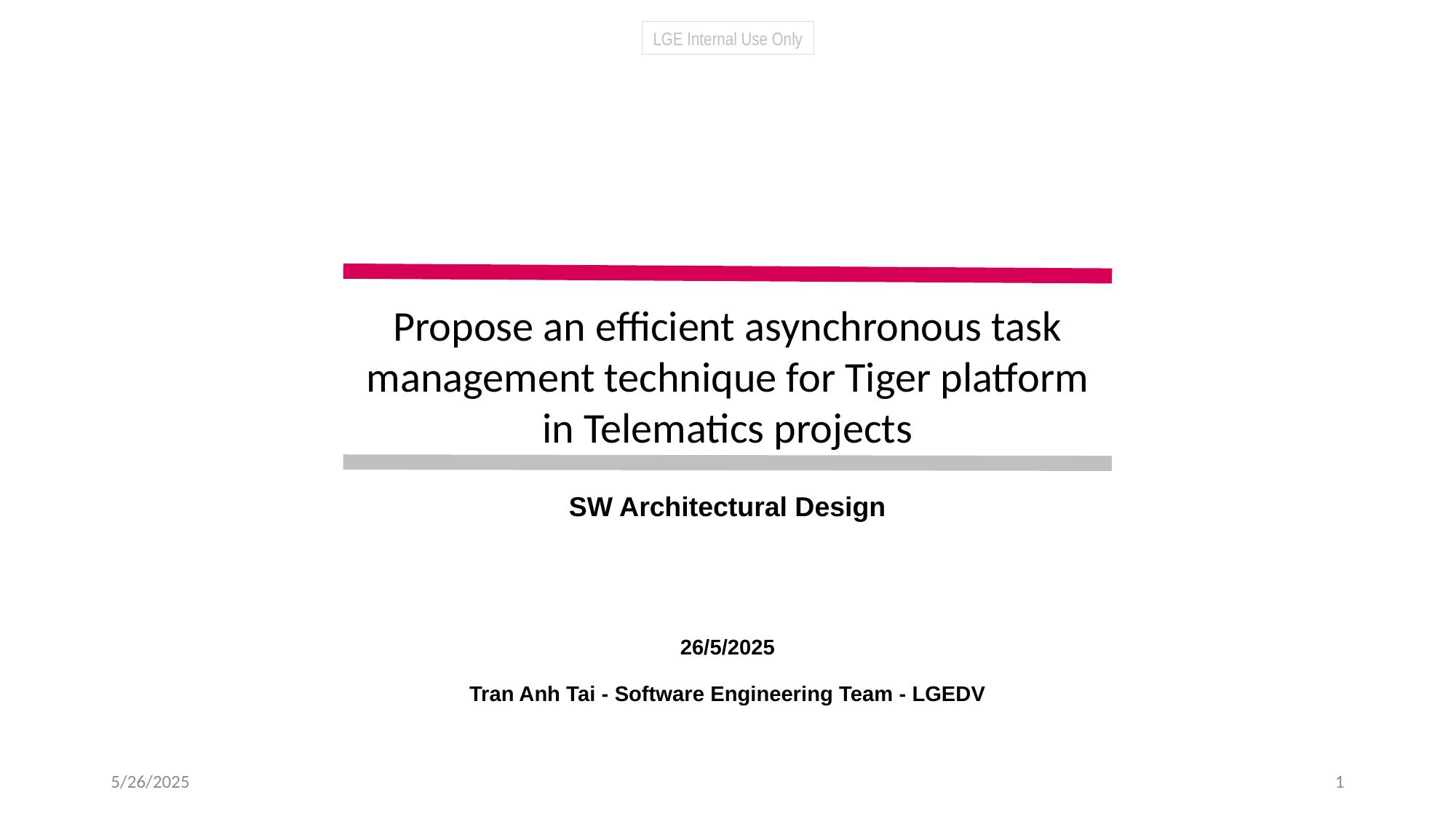

LGE Internal Use Only
Propose an efficient asynchronous task management technique for Tiger platform in Telematics projects
SW Architectural Design
26/5/2025
Tran Anh Tai - Software Engineering Team - LGEDV
5/26/2025
1